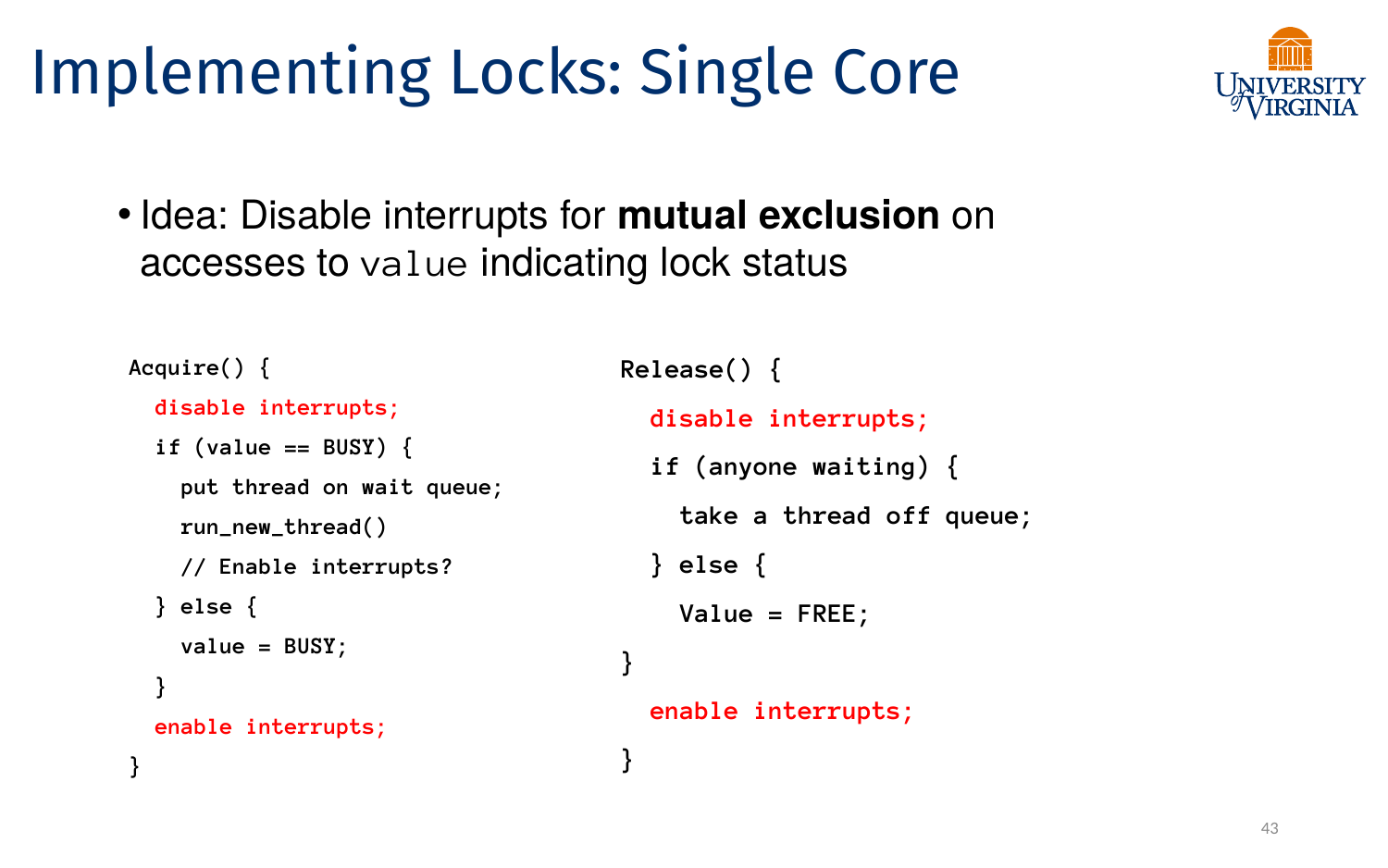

# Implementing Locks: Single Core
Idea: Disable interrupts for mutual exclusion on accesses to value indicating lock status
Acquire() {
  disable interrupts;
  if (value == BUSY) {
    put thread on wait queue;
    run_new_thread()
    // Enable interrupts?
  } else {
    value = BUSY;
  }
  enable interrupts;
}

Release() {
  disable interrupts;
  if (anyone waiting) {
    take a thread off queue;
  } else {
    Value = FREE;
}
  enable interrupts;
}

43